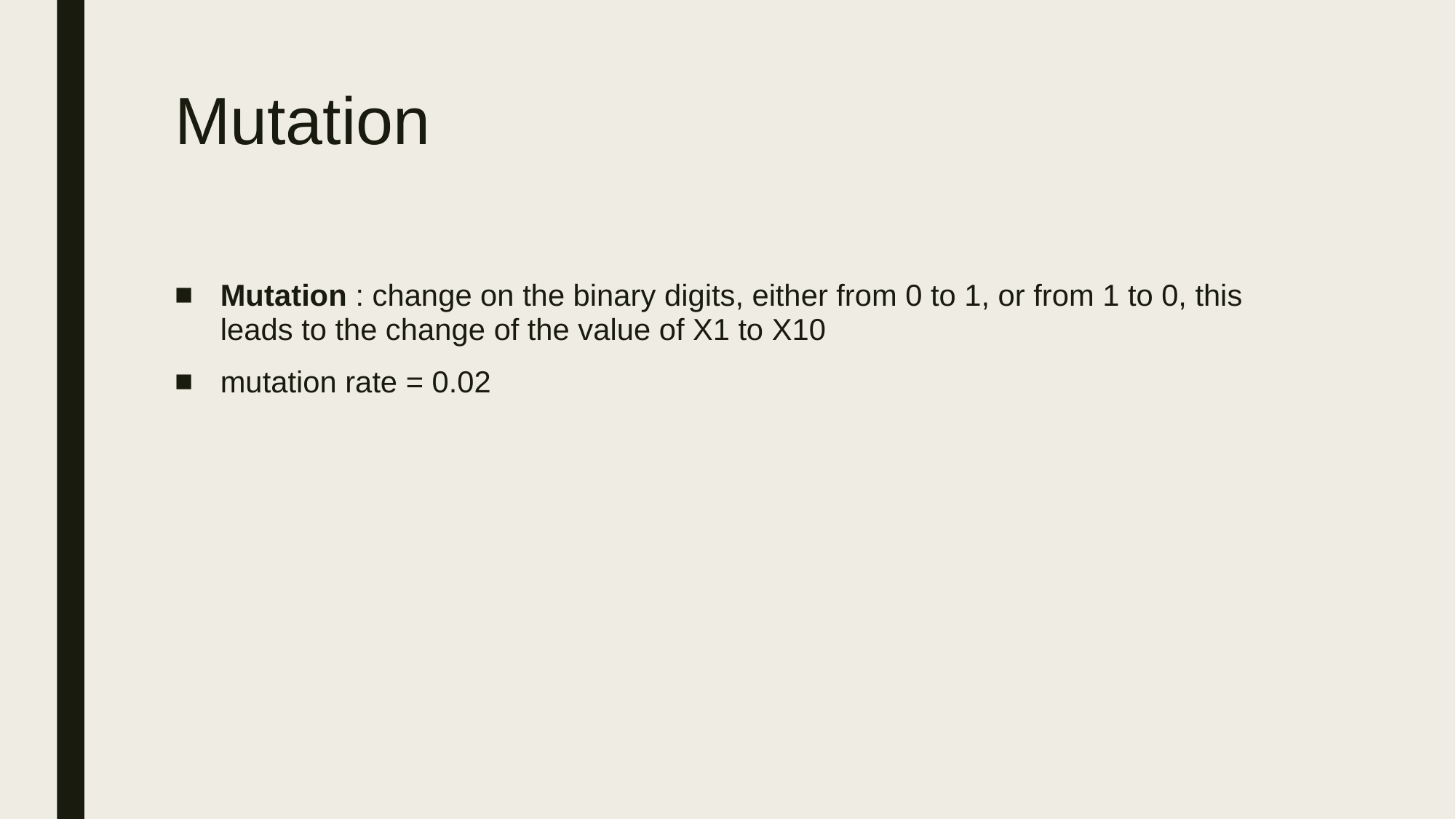

# Mutation
Mutation : change on the binary digits, either from 0 to 1, or from 1 to 0, this leads to the change of the value of X1 to X10
mutation rate = 0.02